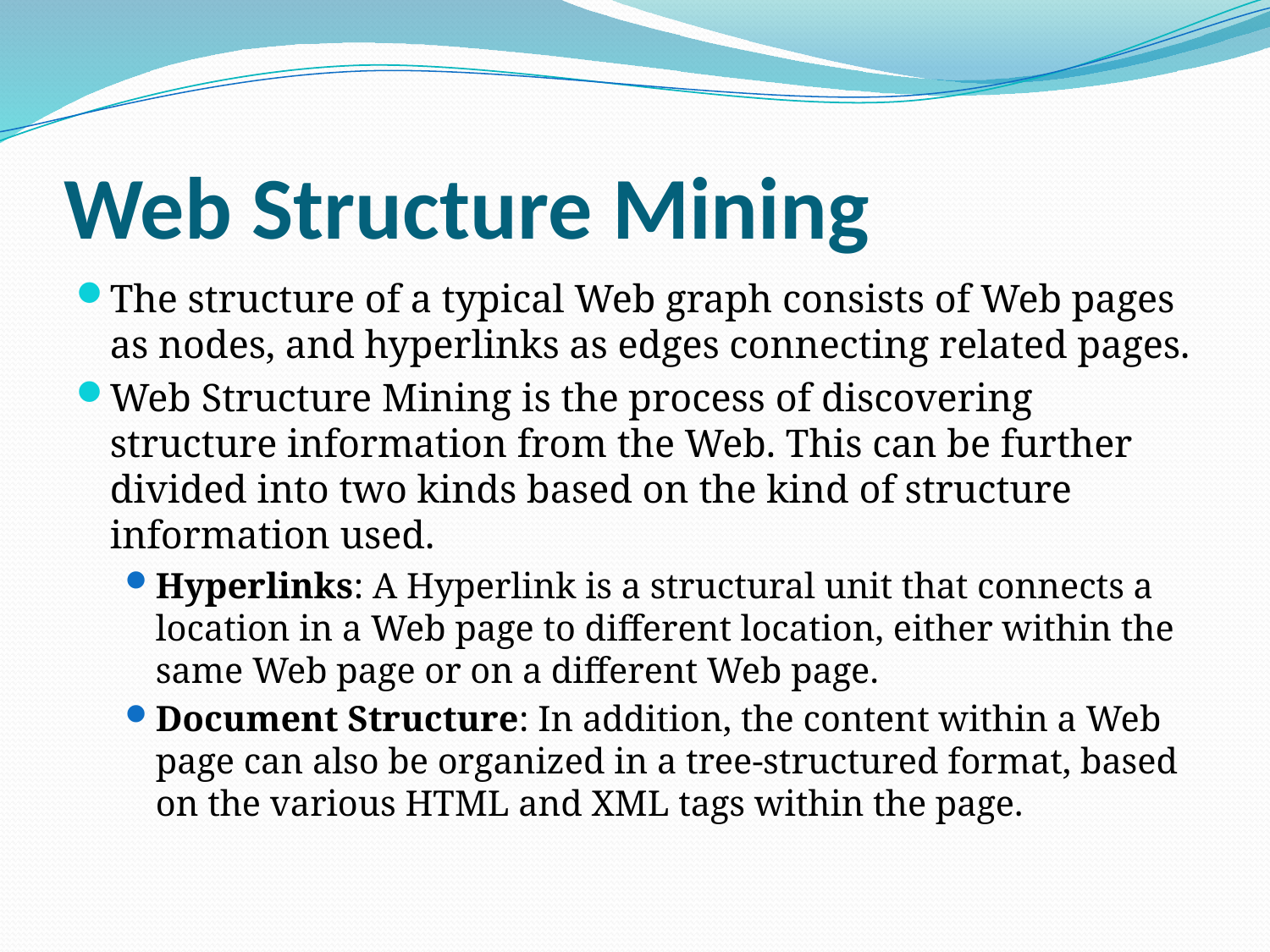

# Web Structure Mining
The structure of a typical Web graph consists of Web pages as nodes, and hyperlinks as edges connecting related pages.
Web Structure Mining is the process of discovering structure information from the Web. This can be further divided into two kinds based on the kind of structure information used.
Hyperlinks: A Hyperlink is a structural unit that connects a location in a Web page to different location, either within the same Web page or on a different Web page.
Document Structure: In addition, the content within a Web page can also be organized in a tree-structured format, based on the various HTML and XML tags within the page.